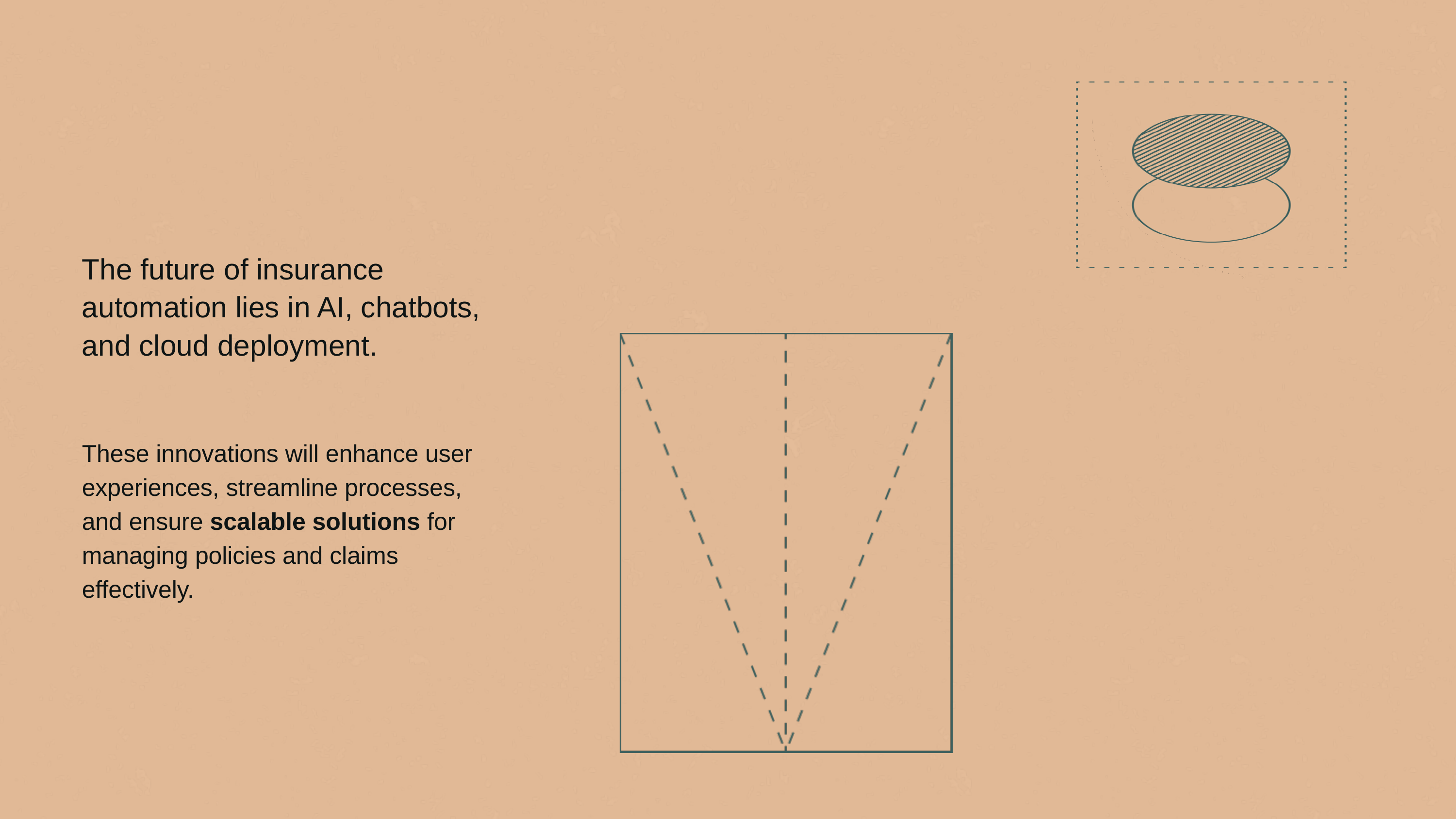

The future of insurance automation lies in AI, chatbots, and cloud deployment.
These innovations will enhance user experiences, streamline processes, and ensure scalable solutions for managing policies and claims effectively.